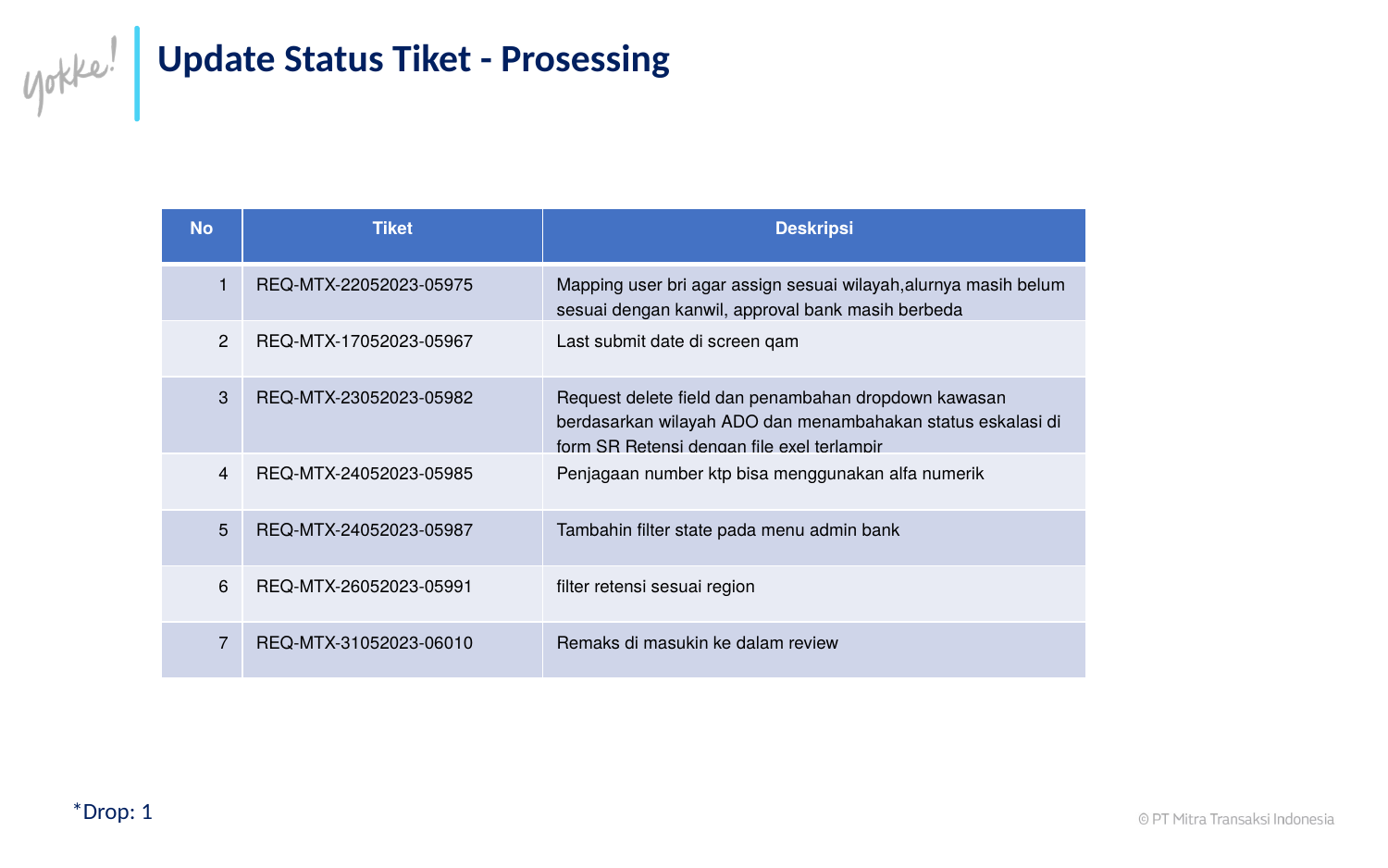

Update Status Tiket - Prosessing
| No | Tiket | Deskripsi |
| --- | --- | --- |
| 1 | REQ-MTX-22052023-05975 | Mapping user bri agar assign sesuai wilayah,alurnya masih belum sesuai dengan kanwil, approval bank masih berbeda |
| 2 | REQ-MTX-17052023-05967 | Last submit date di screen qam |
| 3 | REQ-MTX-23052023-05982 | Request delete field dan penambahan dropdown kawasan berdasarkan wilayah ADO dan menambahakan status eskalasi di form SR Retensi dengan file exel terlampir |
| 4 | REQ-MTX-24052023-05985 | Penjagaan number ktp bisa menggunakan alfa numerik |
| 5 | REQ-MTX-24052023-05987 | Tambahin filter state pada menu admin bank |
| 6 | REQ-MTX-26052023-05991 | filter retensi sesuai region |
| 7 | REQ-MTX-31052023-06010 | Remaks di masukin ke dalam review |
*Drop: 1